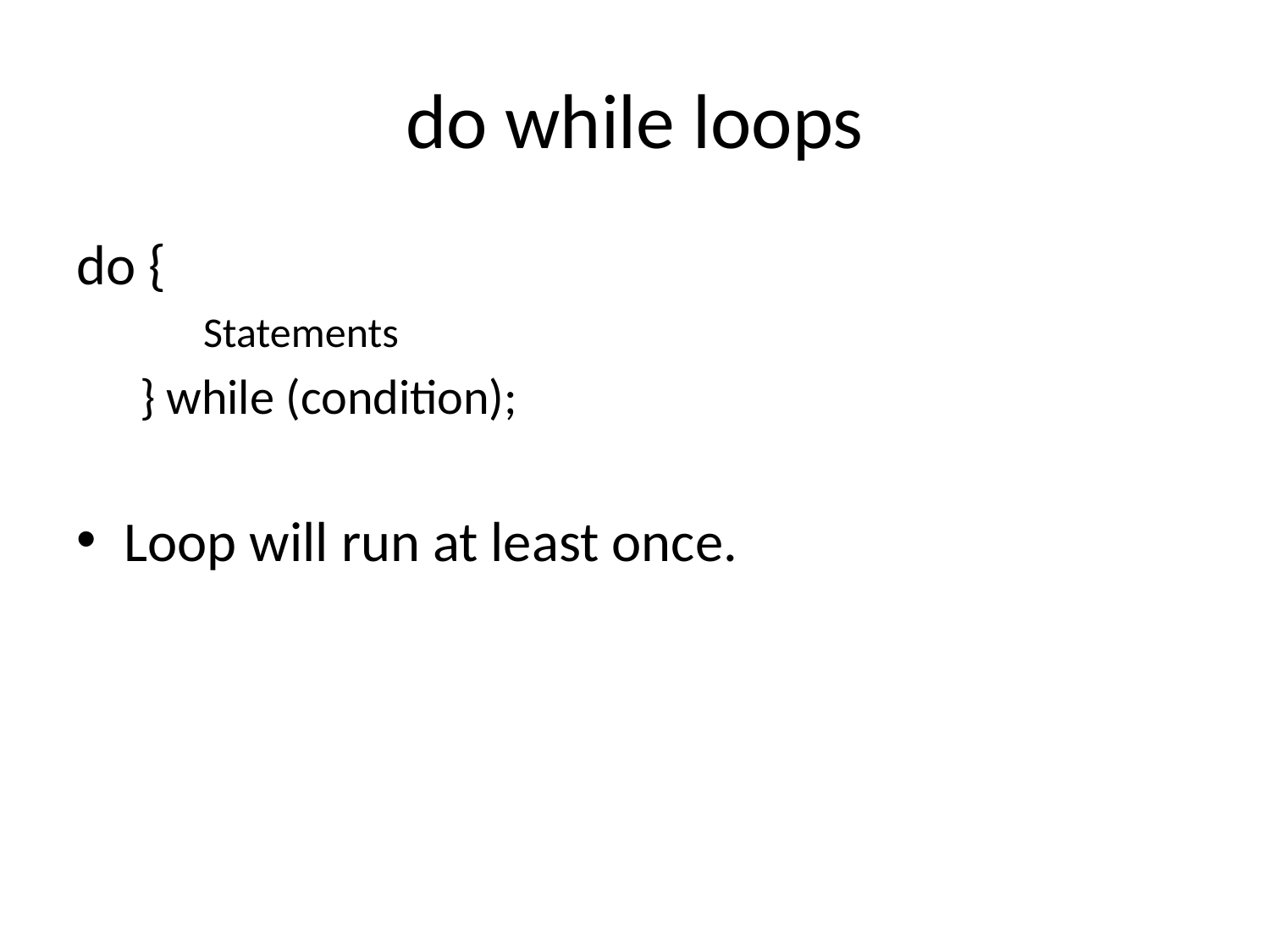

# do while loops
do {
Statements
} while (condition);

Loop will run at least once.